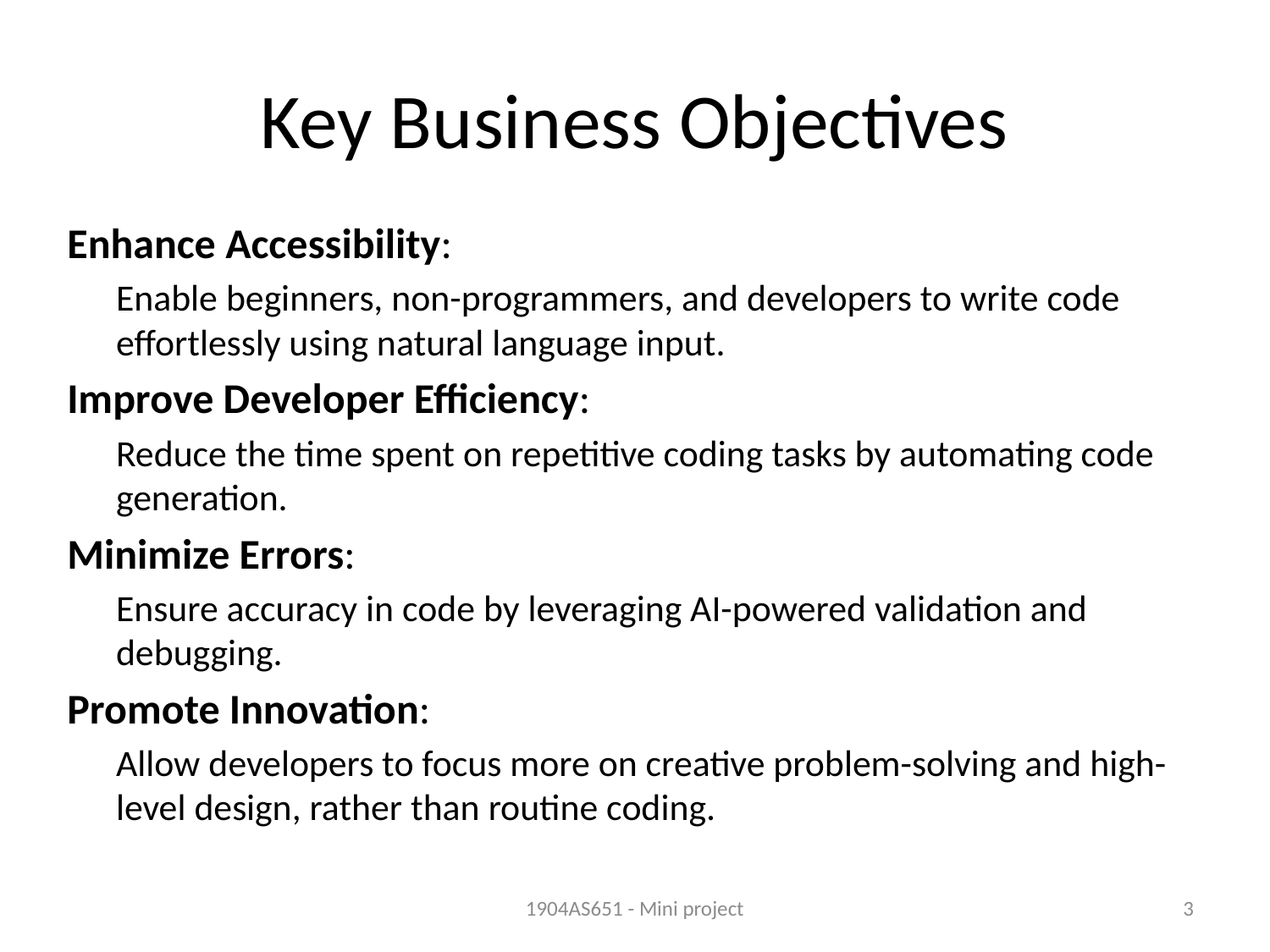

# Key Business Objectives
Enhance Accessibility:
Enable beginners, non-programmers, and developers to write code effortlessly using natural language input.
Improve Developer Efficiency:
Reduce the time spent on repetitive coding tasks by automating code generation.
Minimize Errors:
Ensure accuracy in code by leveraging AI-powered validation and debugging.
Promote Innovation:
Allow developers to focus more on creative problem-solving and high-level design, rather than routine coding.
1904AS651 - Mini project
3